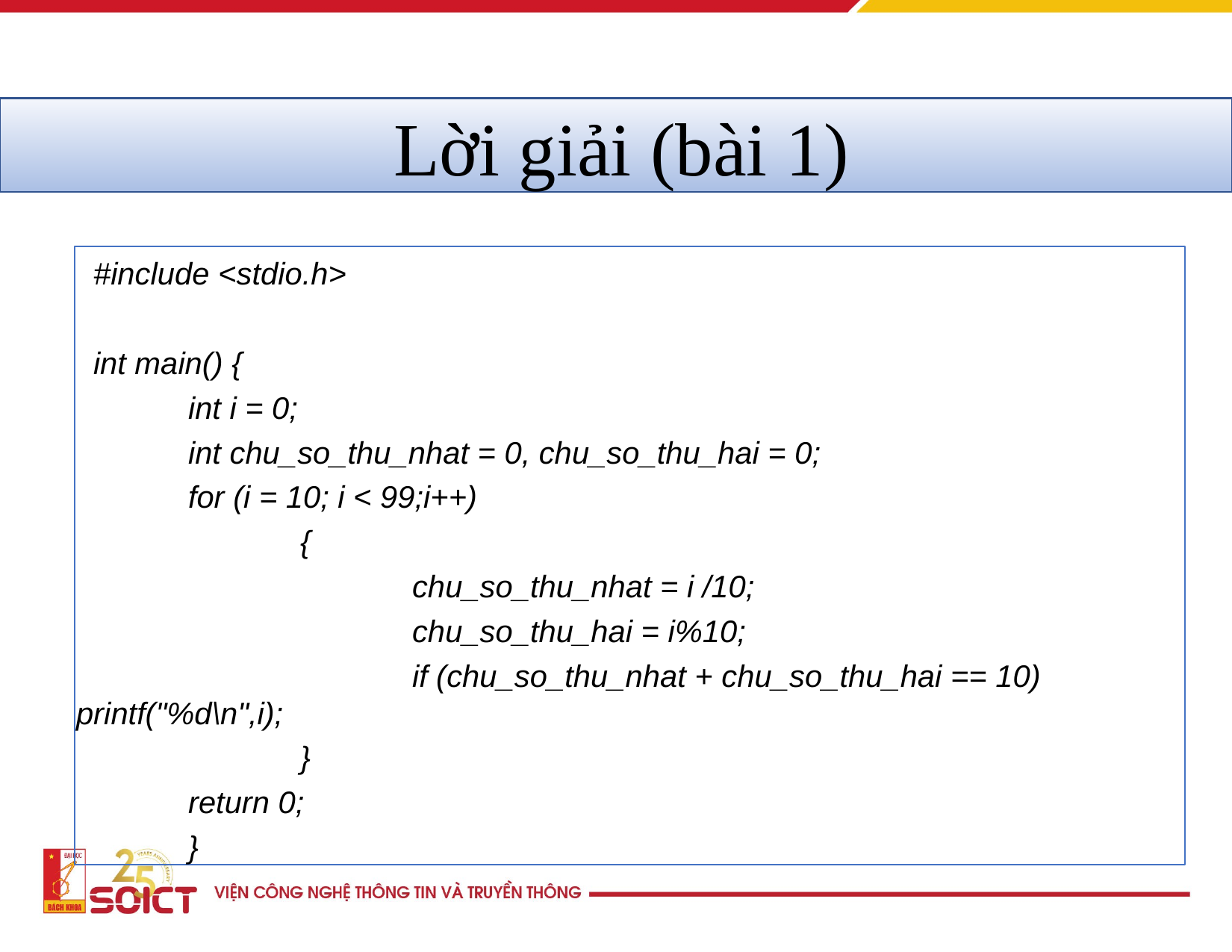

# Lời giải (bài 1)
  #include <stdio.h>

  int main() {
	int i = 0;
	int chu_so_thu_nhat = 0, chu_so_thu_hai = 0;
	for (i = 10; i < 99;i++)
		{
			chu_so_thu_nhat = i /10;
			chu_so_thu_hai = i%10;
			if (chu_so_thu_nhat + chu_so_thu_hai == 10) printf("%d\n",i);
		}
	return 0;
	}